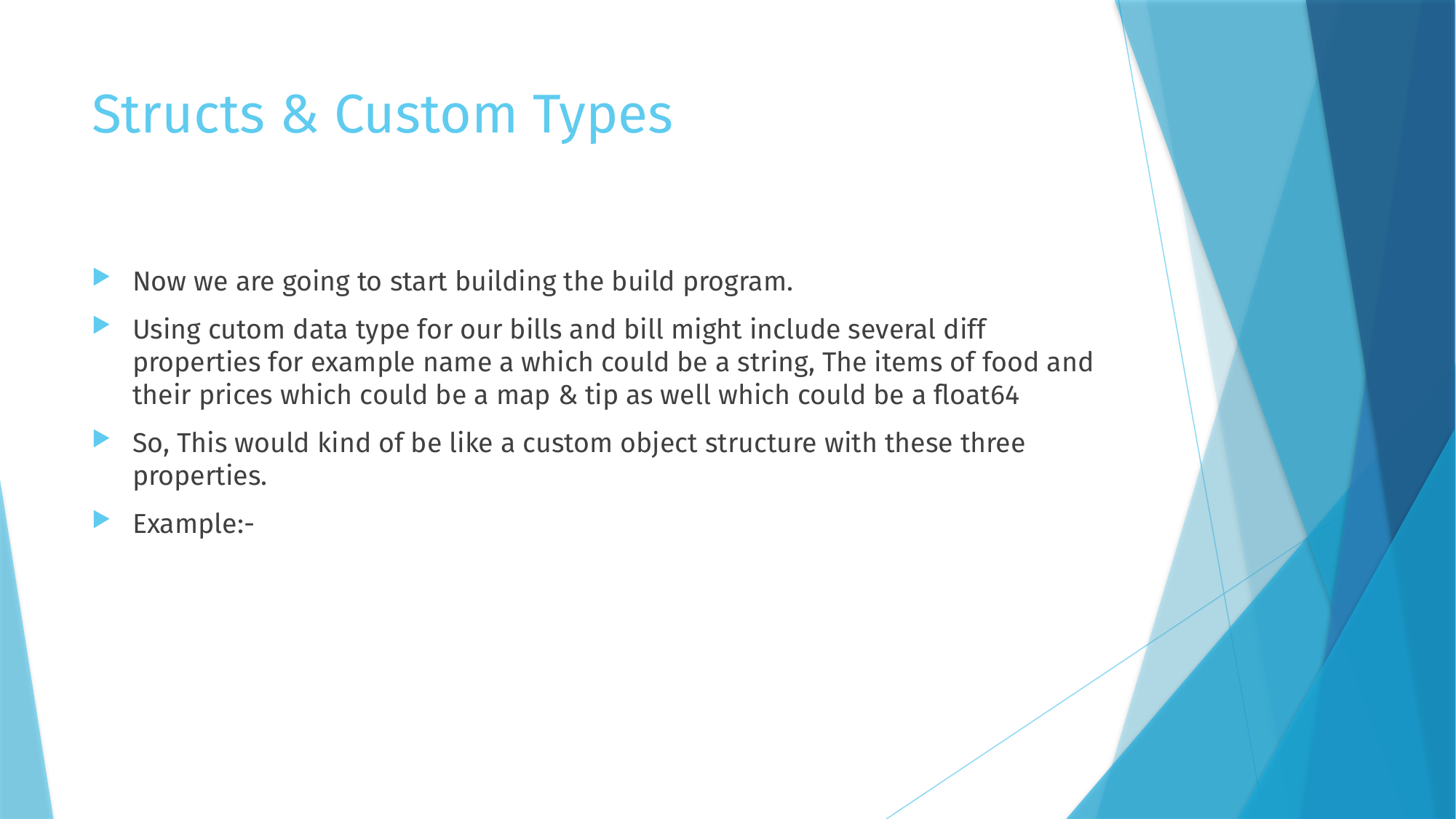

# Structs & Custom Types
Now we are going to start building the build program.
Using cutom data type for our bills and bill might include several diff properties for example name a which could be a string, The items of food and their prices which could be a map & tip as well which could be a float64
So, This would kind of be like a custom object structure with these three properties.
Example:-